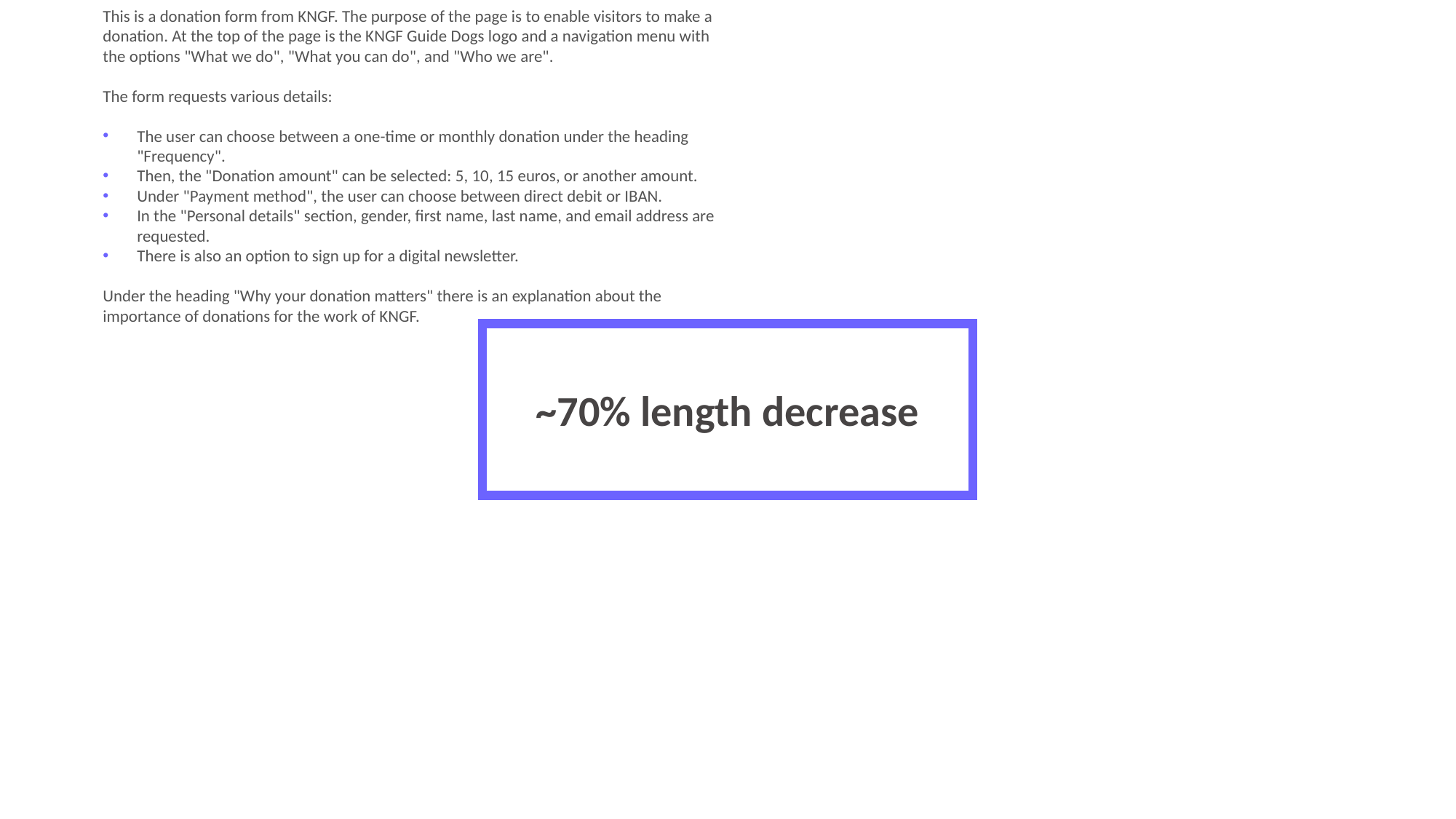

This is a donation form from KNGF. The purpose of the page is to enable visitors to make a donation. At the top of the page is the KNGF Guide Dogs logo and a navigation menu with the options "What we do", "What you can do", and "Who we are".

The form requests various details:

The user can choose between a one-time or monthly donation under the heading "Frequency".
Then, the "Donation amount" can be selected: 5, 10, 15 euros, or another amount.
Under "Payment method", the user can choose between direct debit or IBAN.
In the "Personal details" section, gender, first name, last name, and email address are requested.
There is also an option to sign up for a digital newsletter.

Under the heading "Why your donation matters" there is an explanation about the importance of donations for the work of KNGF.
~70% length decrease